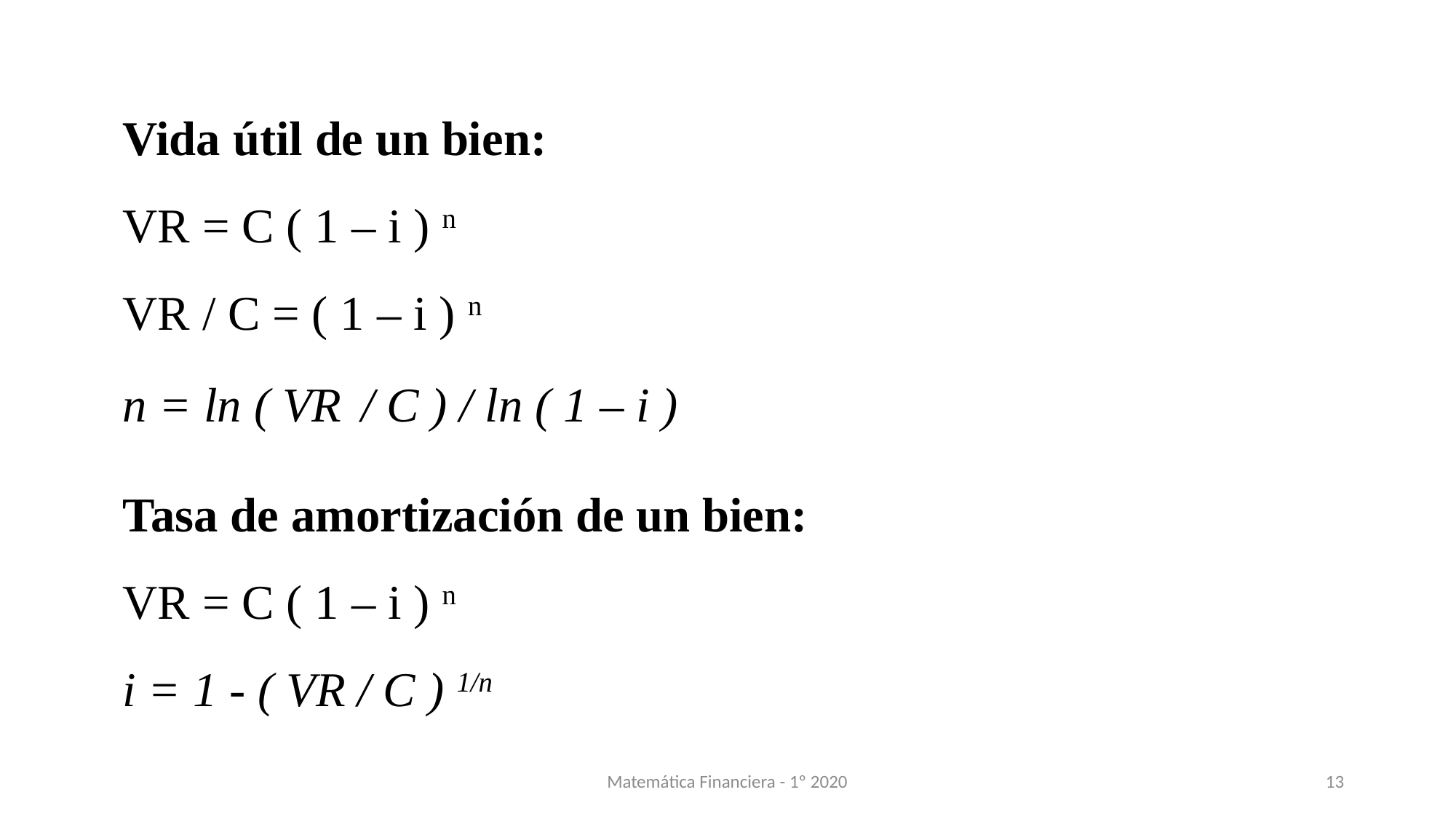

Vida útil de un bien:
VR = C ( 1 – i ) n
VR / C = ( 1 – i ) n
n = ln ( VR  / C ) / ln ( 1 – i )
Tasa de amortización de un bien:
VR = C ( 1 – i ) n
i = 1 - ( VR / C ) 1/n
Matemática Financiera - 1º 2020
13